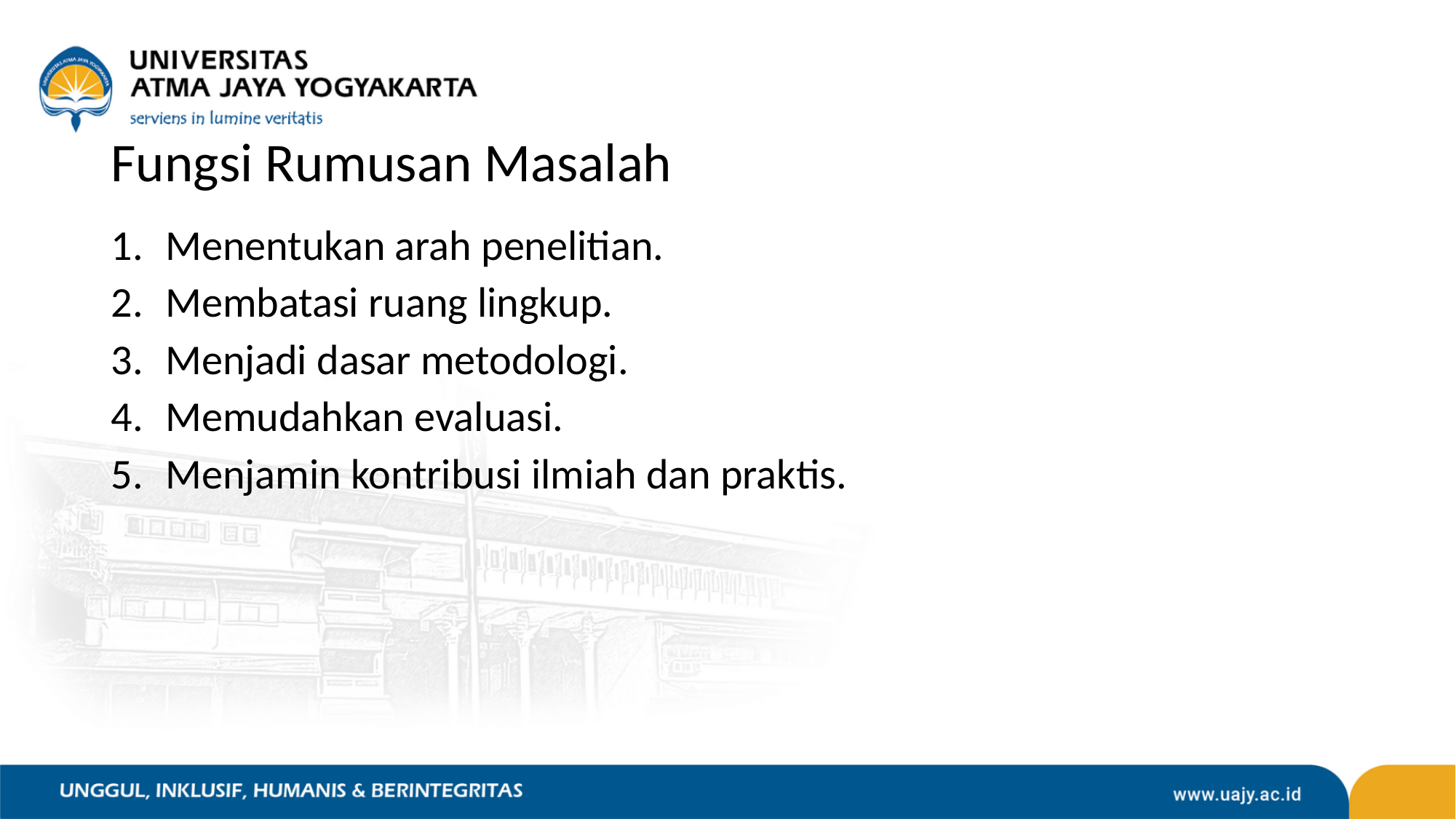

# Fungsi Rumusan Masalah
Menentukan arah penelitian.
Membatasi ruang lingkup.
Menjadi dasar metodologi.
Memudahkan evaluasi.
Menjamin kontribusi ilmiah dan praktis.